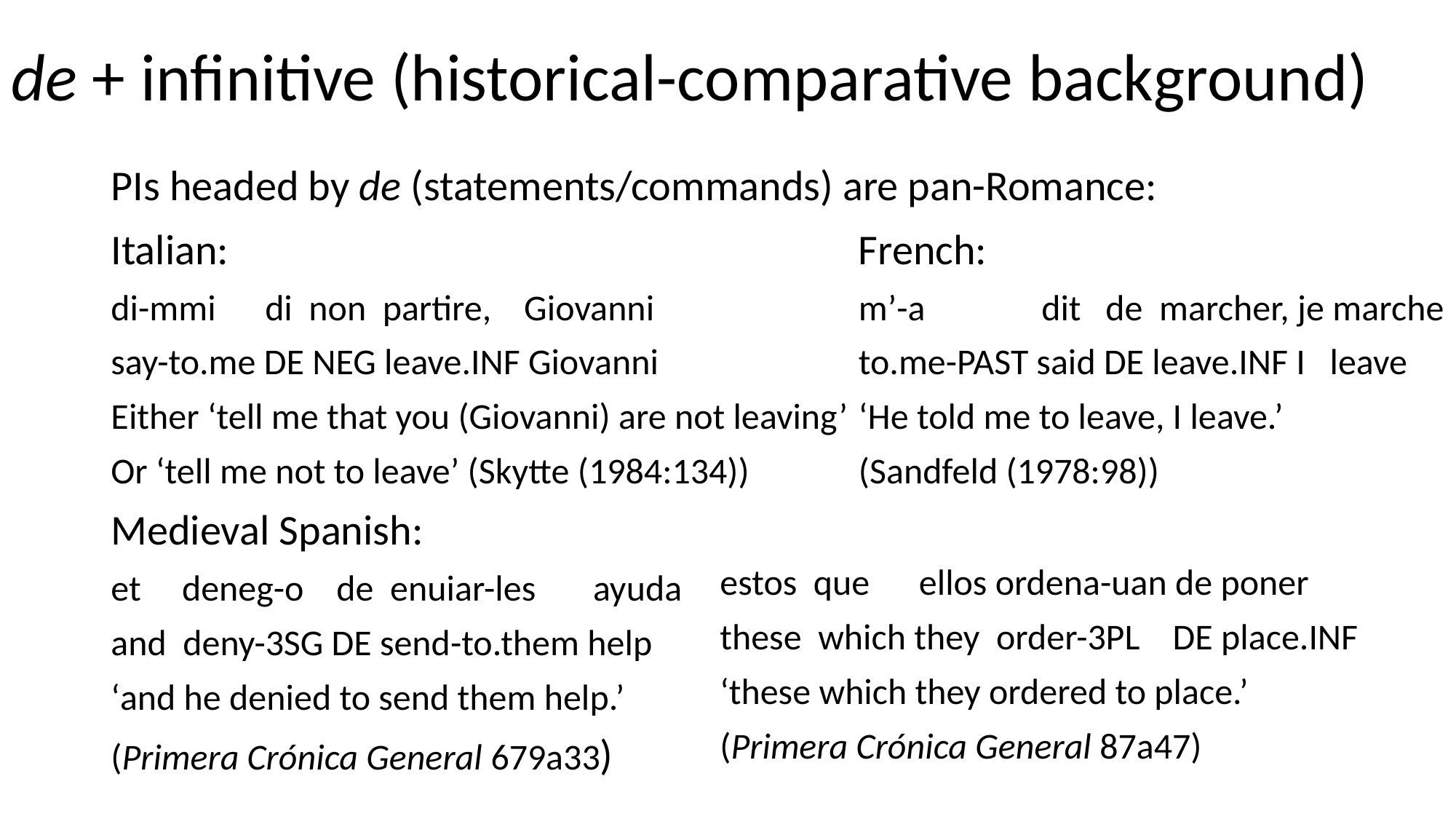

# de + infinitive (historical-comparative background)
PIs headed by de (statements/commands) are pan-Romance:
Italian:
di-mmi      di  non  partire,    Giovanni
say-to.me DE NEG leave.INF Giovanni
Either ‘tell me that you (Giovanni) are not leaving’
Or ‘tell me not to leave’ (Skytte (1984:134))
French:
m’-a 	         dit   de  marcher, je marche
to.me-PAST said DE leave.INF I   leave
‘He told me to leave, I leave.’
(Sandfeld (1978:98))
Medieval Spanish:
et     deneg-o    de  enuiar-les       ayuda
and  deny-3SG DE send-to.them help
‘and he denied to send them help.’
(Primera Crónica General 679a33)
estos  que      ellos ordena-uan de poner
these  which they  order-3PL    DE place.INF
‘these which they ordered to place.’
(Primera Crónica General 87a47)